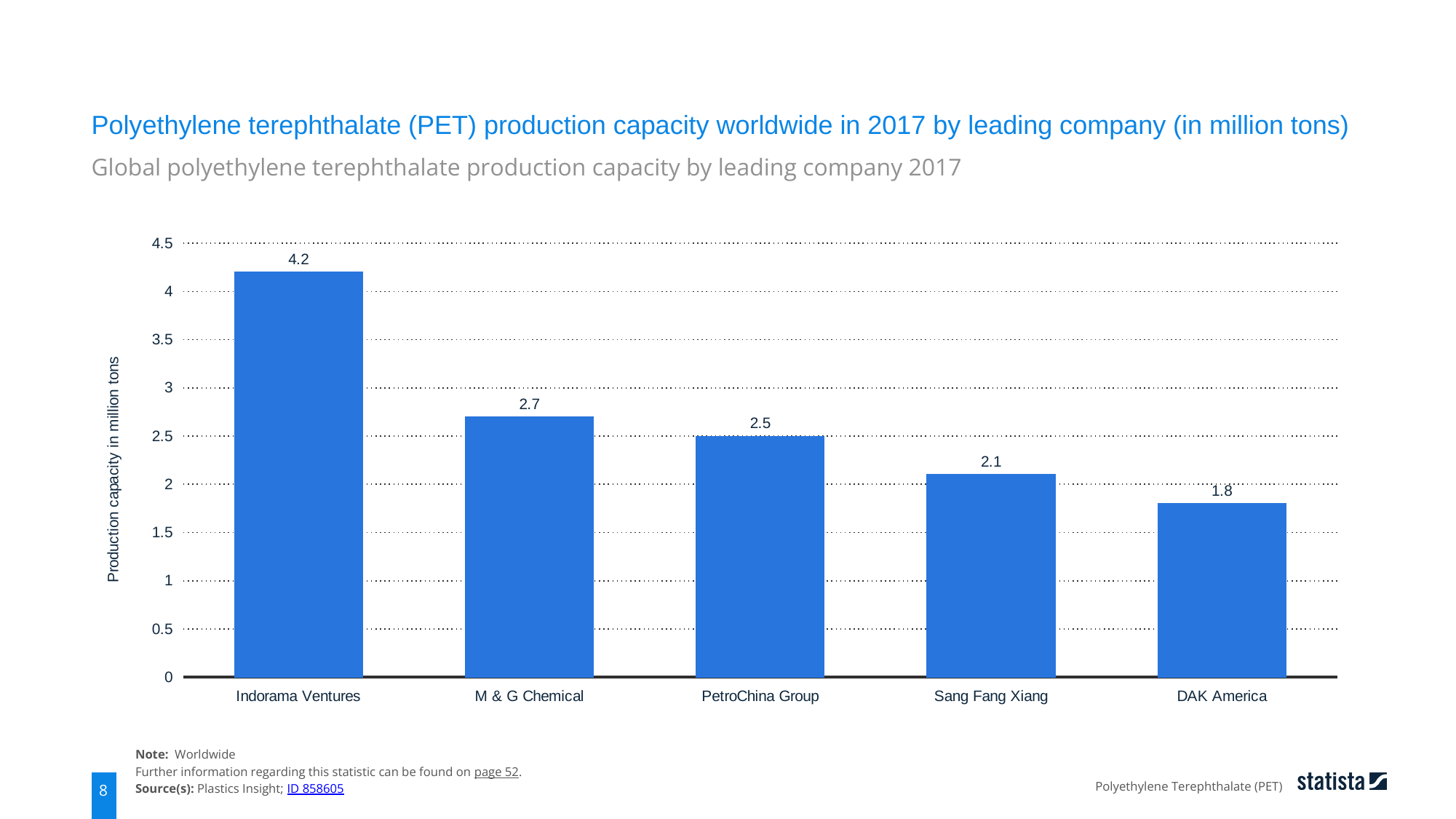

Polyethylene terephthalate (PET) production capacity worldwide in 2017 by leading company (in million tons)
Global polyethylene terephthalate production capacity by leading company 2017

### Chart

| Category | data |
|---|---|
| Indorama Ventures | 4.2 |
| M & G Chemical | 2.7 |
| PetroChina Group | 2.5 |
| Sang Fang Xiang | 2.1 |
| DAK America | 1.8 |
Note:  Worldwide
Further information regarding this statistic can be found on page 52.
Source(s): Plastics Insight; ID 858605
Polyethylene Terephthalate (PET)

8